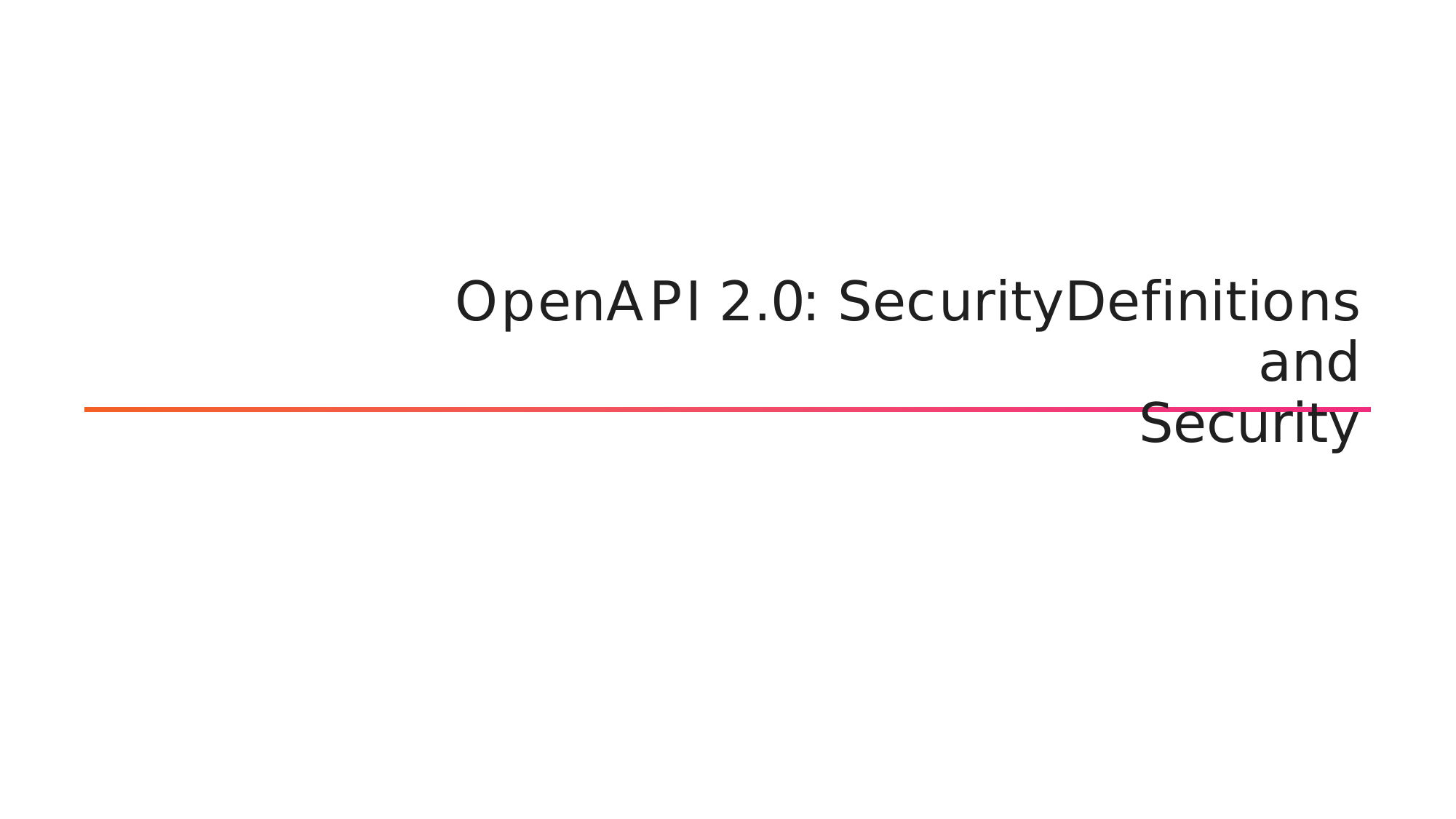

# OpenAPI 2.0: SecurityDefinitions and
Security
42